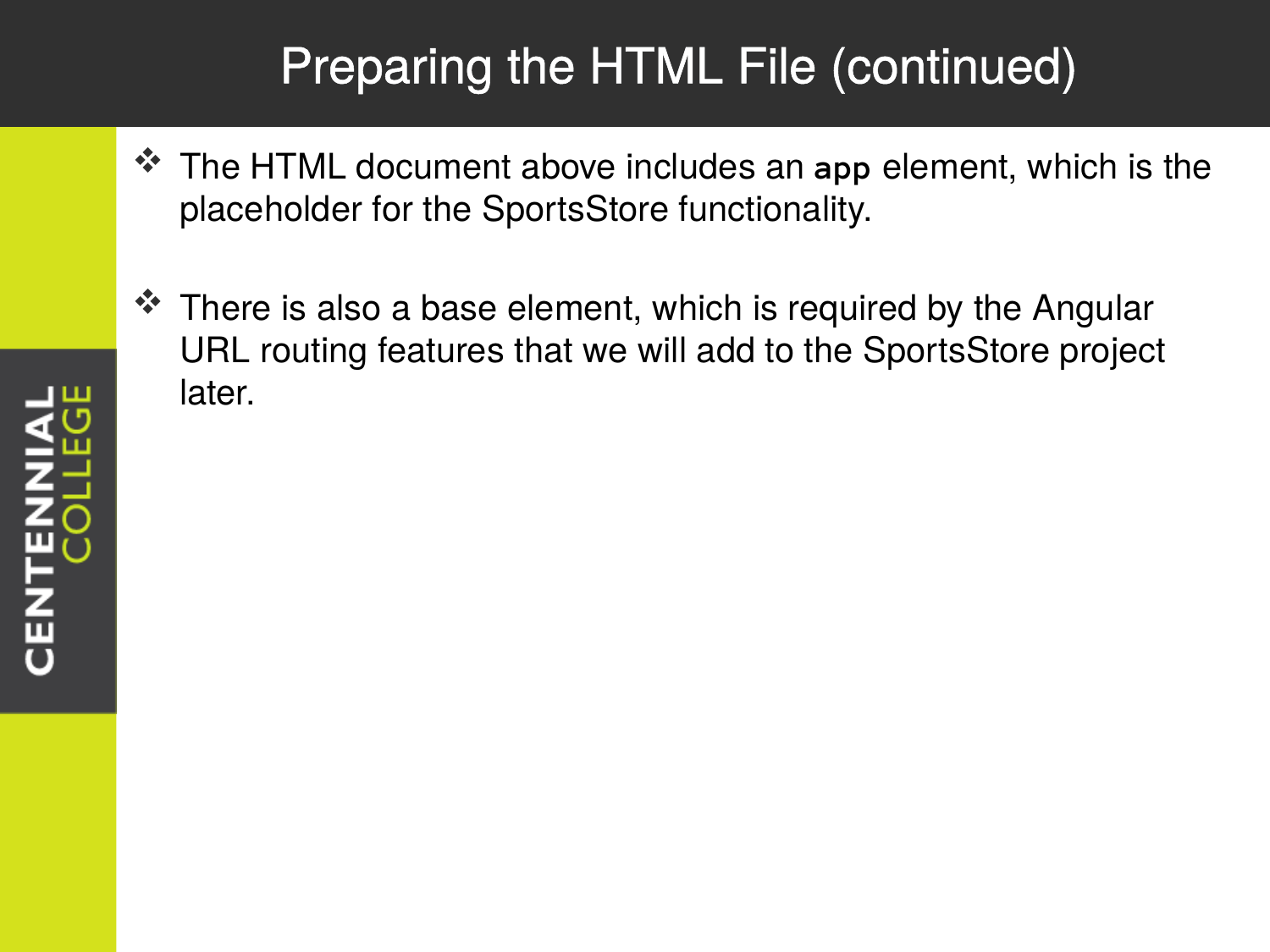

# Preparing the HTML File (continued)
The HTML document above includes an app element, which is the placeholder for the SportsStore functionality.

There is also a base element, which is required by the Angular URL routing features that we will add to the SportsStore project later.